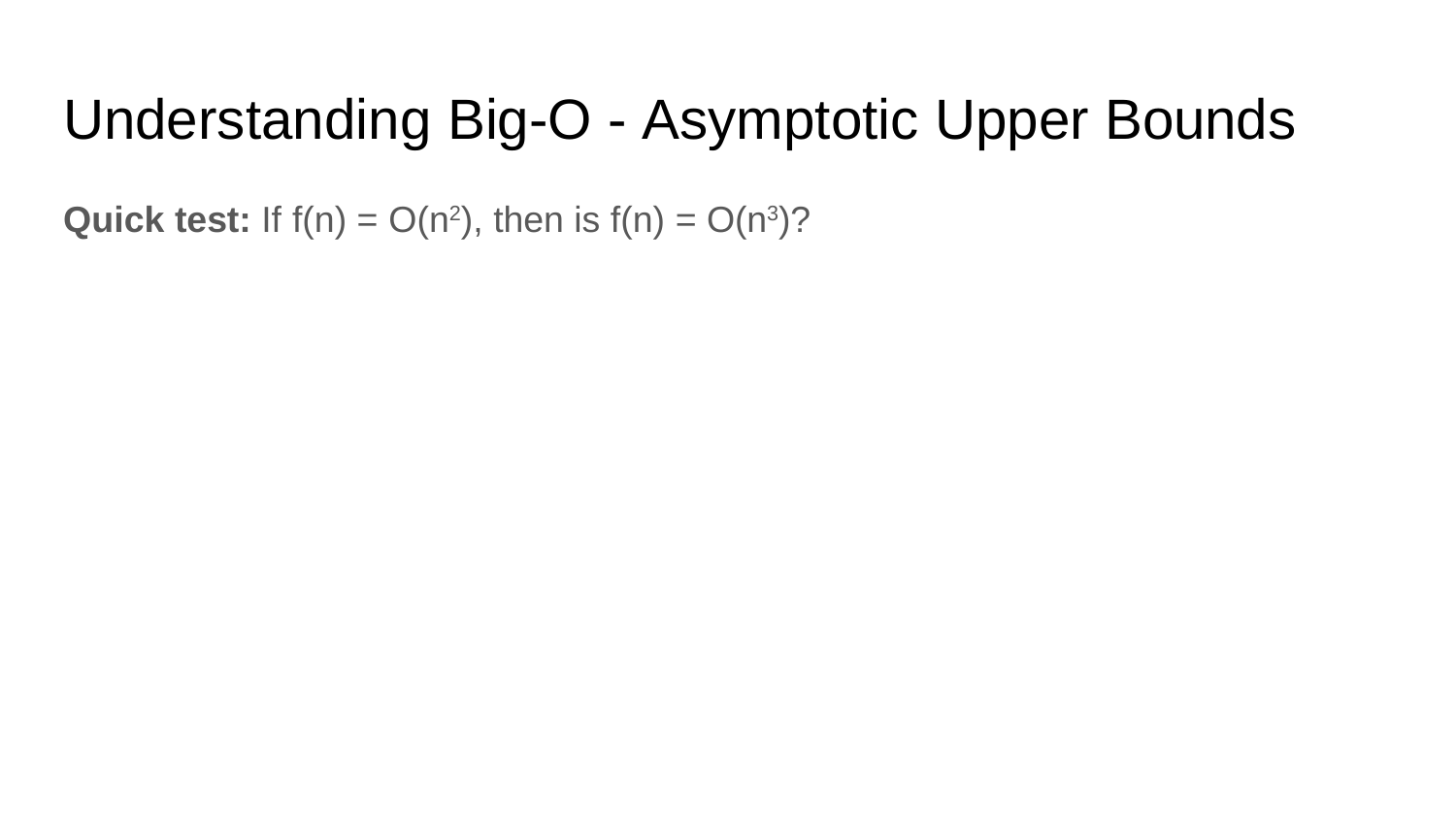

# Understanding Big-O - Asymptotic Upper Bounds
Quick test: If f(n) = O(n2), then is f(n) = O(n3)?